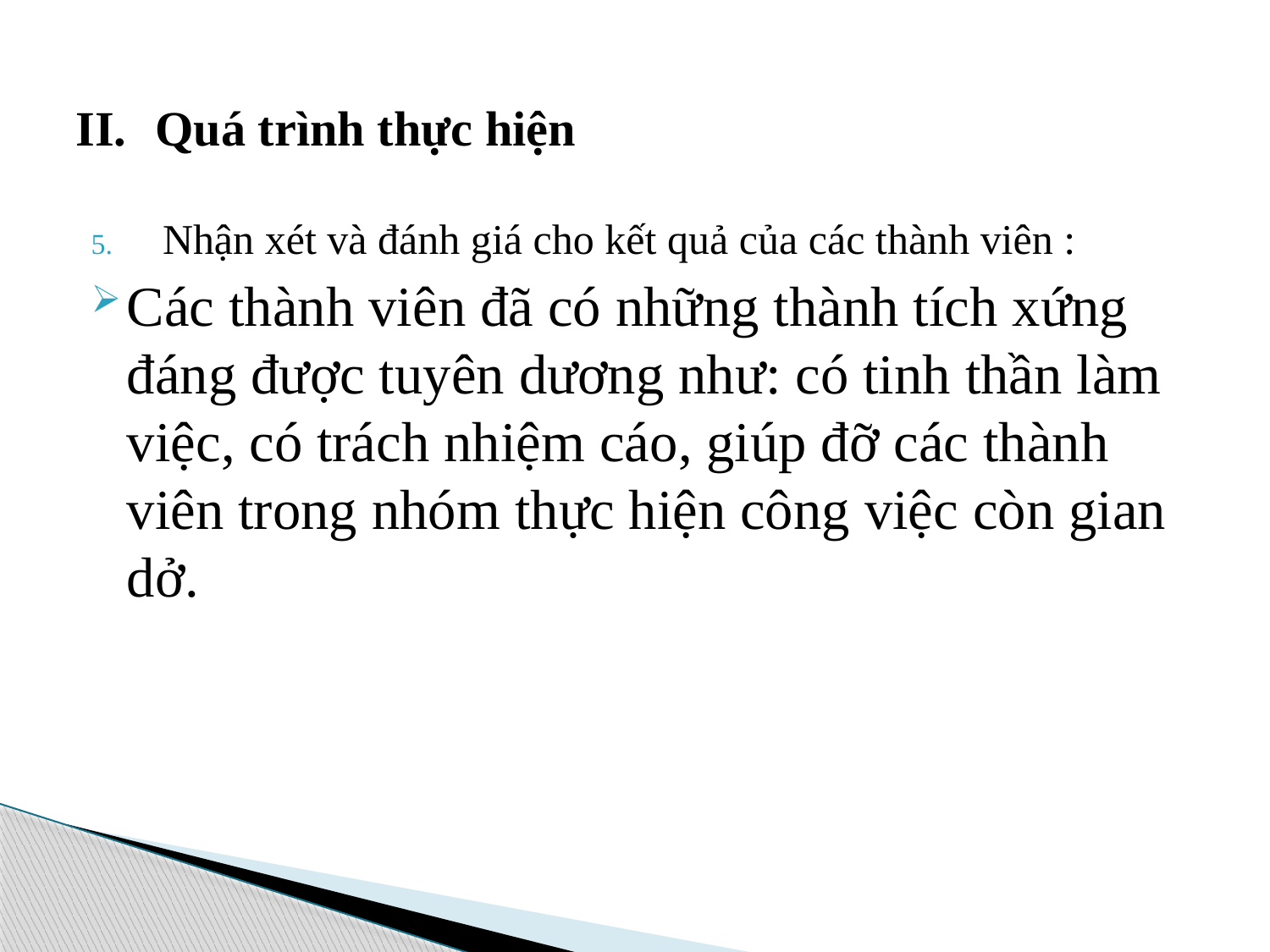

# Quá trình thực hiện
Nhận xét và đánh giá cho kết quả của các thành viên :
Các thành viên đã có những thành tích xứng đáng được tuyên dương như: có tinh thần làm việc, có trách nhiệm cáo, giúp đỡ các thành viên trong nhóm thực hiện công việc còn gian dở.
14